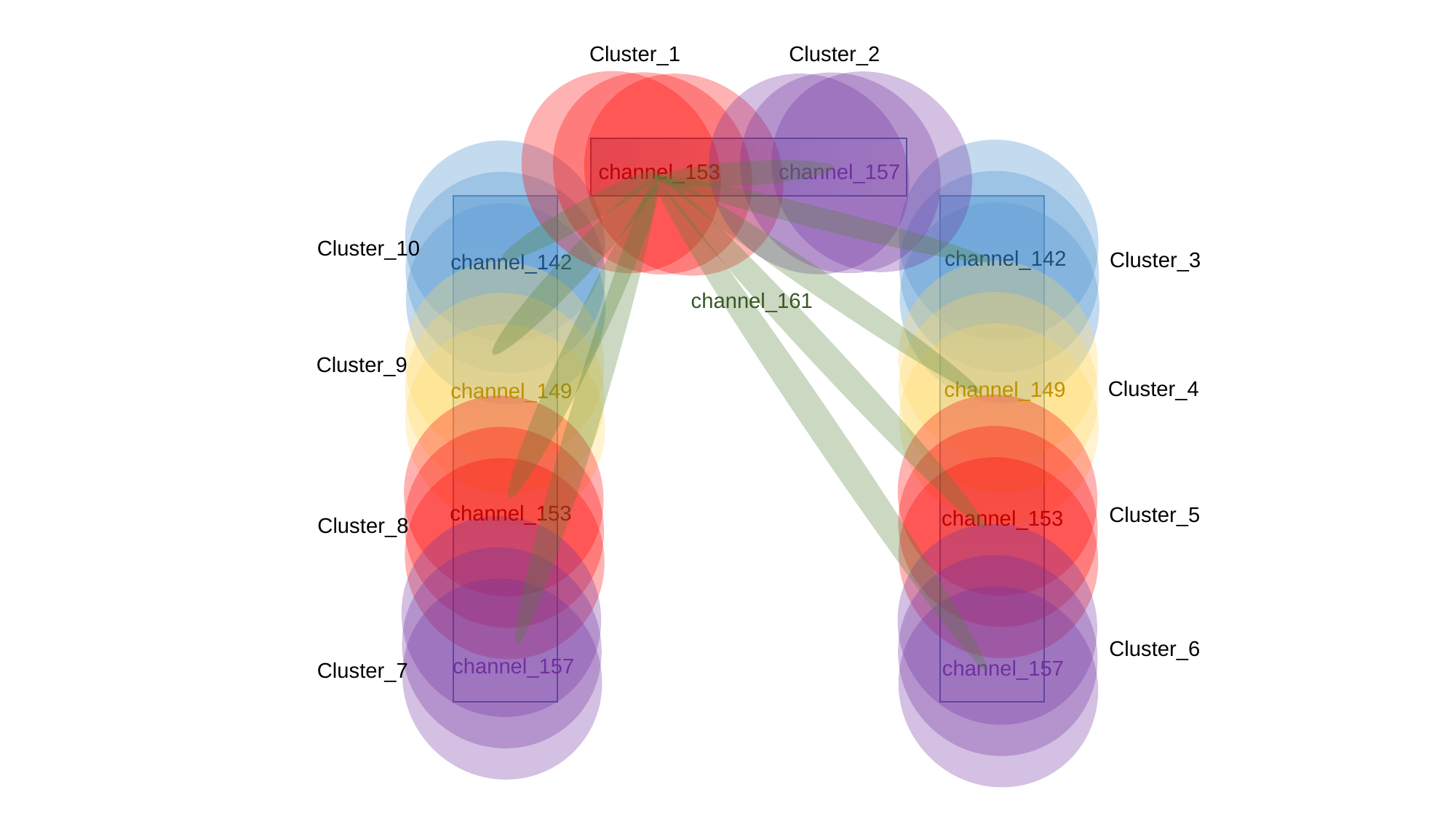

Cluster_2
Cluster_1

channel_153
channel_157
channel_142
channel_142

channel_149
channel_149

channel_153
channel_153

channel_157
channel_157

Cluster_10
Cluster_3

channel_161

Cluster_9
Cluster_4

Cluster_5
Cluster_8
Cluster_6
Cluster_7